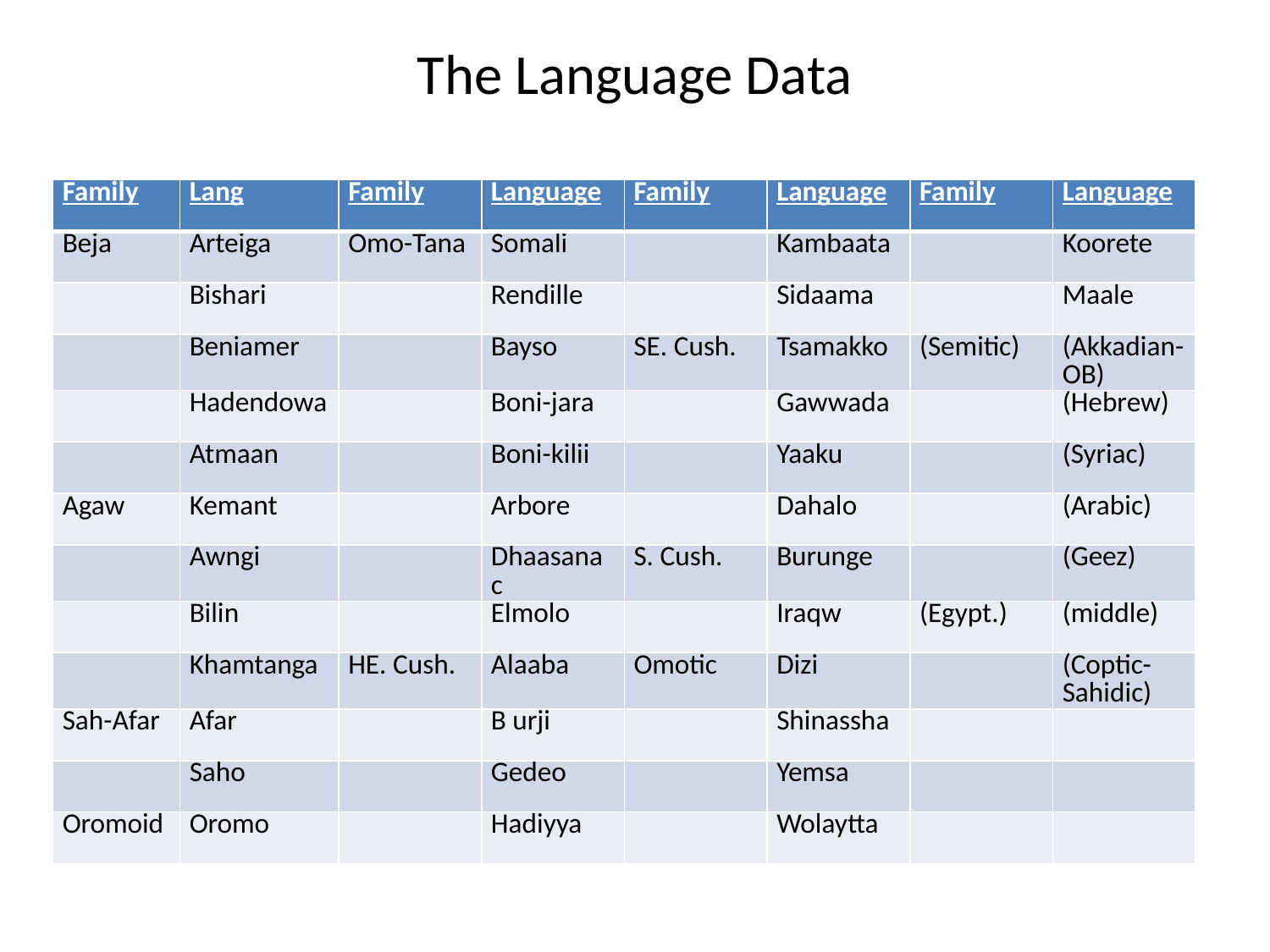

# The Language Data
| Family | Lang | Family | Language | Family | Language | Family | Language |
| --- | --- | --- | --- | --- | --- | --- | --- |
| Beja | Arteiga | Omo-Tana | Somali |  | Kambaata |  | Koorete |
|  | Bishari |  | Rendille |  | Sidaama |  | Maale |
|  | Beniamer |  | Bayso | SE. Cush. | Tsamakko | (Semitic) | (Akkadian-OB) |
|  | Hadendowa |  | Boni-jara |  | Gawwada |  | (Hebrew) |
|  | Atmaan |  | Boni-kilii |  | Yaaku |  | (Syriac) |
| Agaw | Kemant |  | Arbore |  | Dahalo |  | (Arabic) |
|  | Awngi |  | Dhaasanac | S. Cush. | Burunge |  | (Geez) |
|  | Bilin |  | Elmolo |  | Iraqw | (Egypt.) | (middle) |
|  | Khamtanga | HE. Cush. | Alaaba | Omotic | Dizi |  | (Coptic-Sahidic) |
| Sah-Afar | Afar |  | B urji |  | Shinassha |  |  |
|  | Saho |  | Gedeo |  | Yemsa |  |  |
| Oromoid | Oromo |  | Hadiyya |  | Wolaytta |  |  |